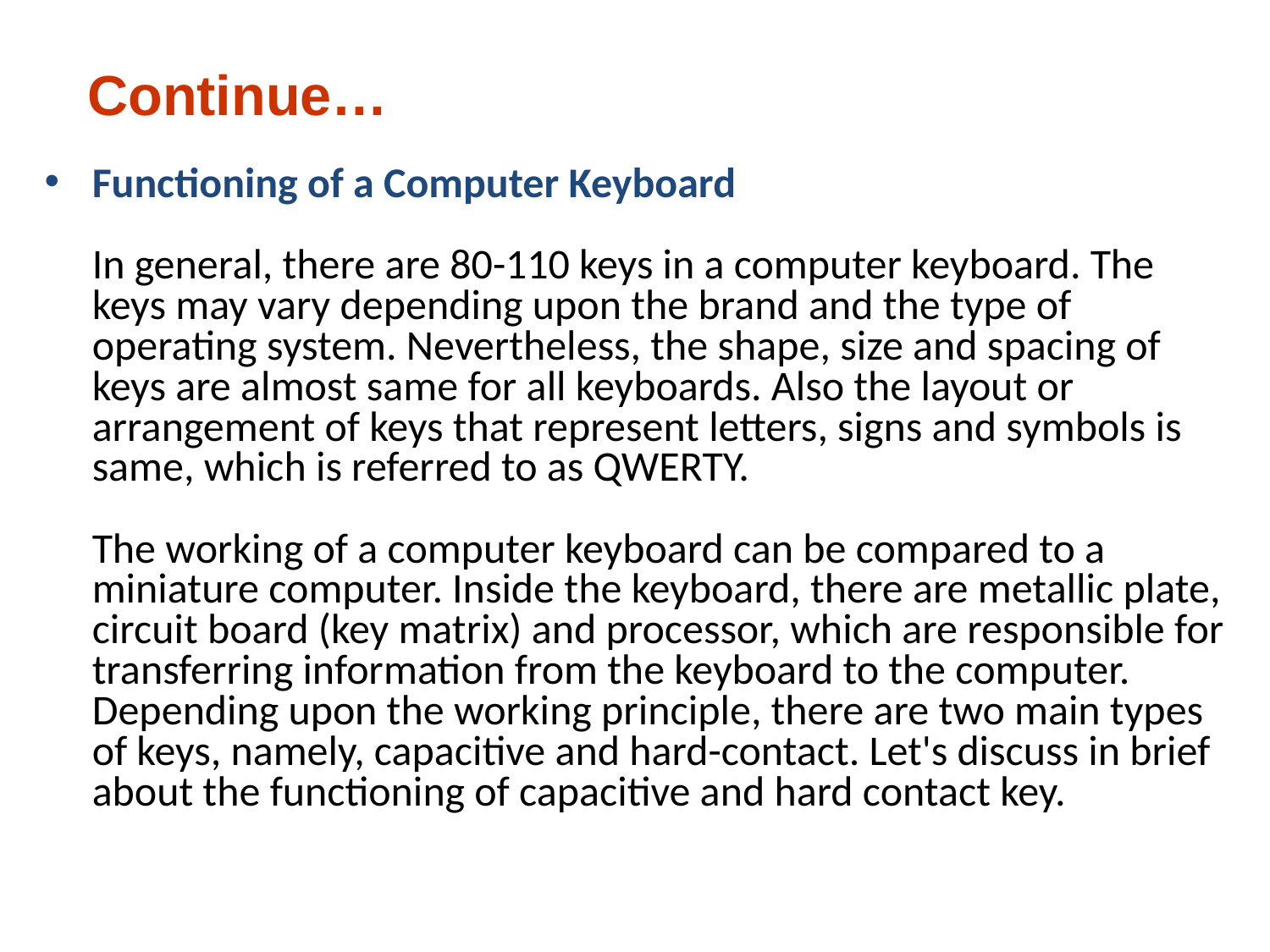

Continue…
Functioning of a Computer Keyboard
In general, there are 80-110 keys in a computer keyboard. The keys may vary depending upon the brand and the type of operating system. Nevertheless, the shape, size and spacing of keys are almost same for all keyboards. Also the layout or arrangement of keys that represent letters, signs and symbols is same, which is referred to as QWERTY.
The working of a computer keyboard can be compared to a miniature computer. Inside the keyboard, there are metallic plate, circuit board (key matrix) and processor, which are responsible for transferring information from the keyboard to the computer. Depending upon the working principle, there are two main types of keys, namely, capacitive and hard-contact. Let's discuss in brief about the functioning of capacitive and hard contact key.